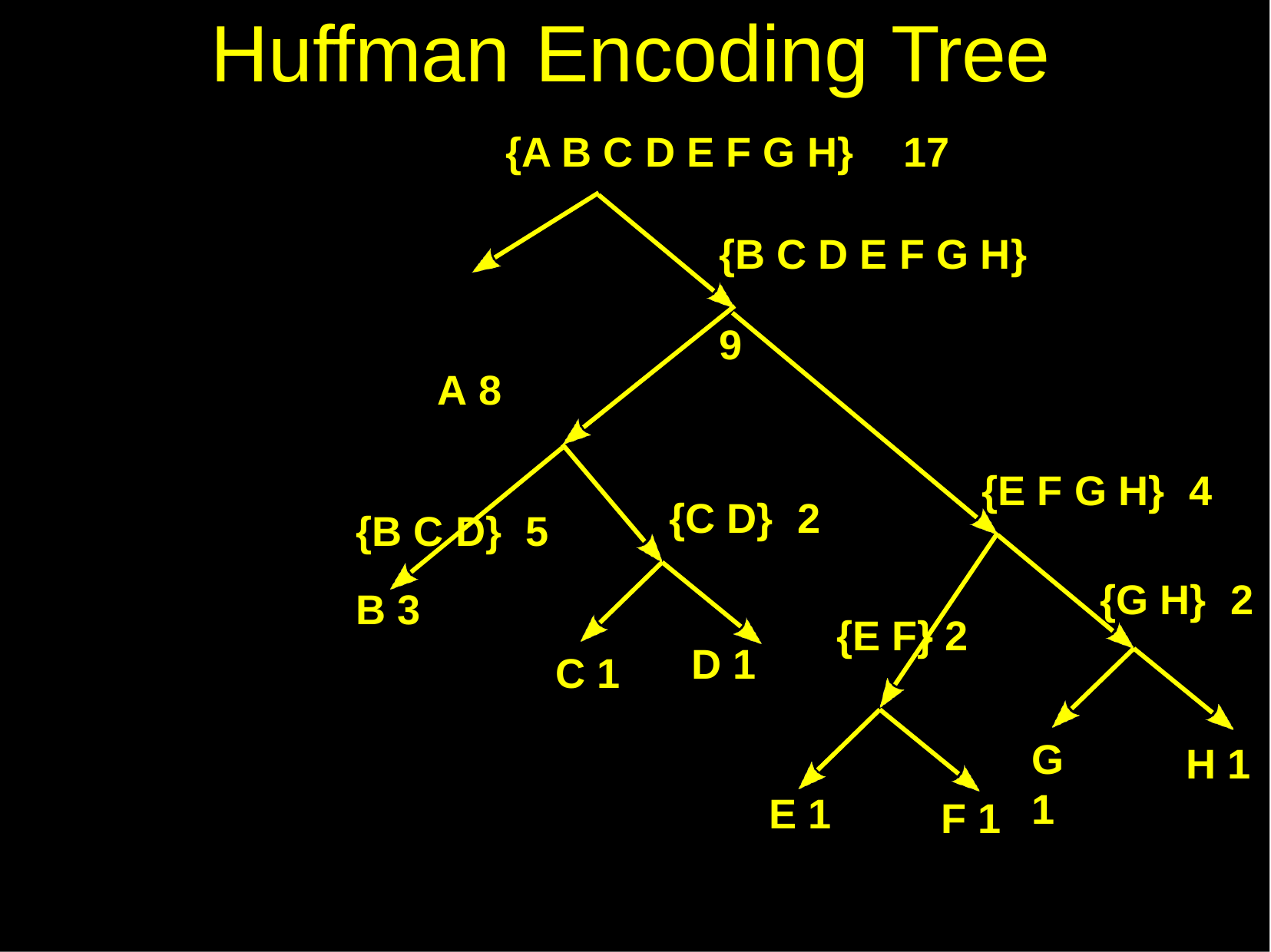

# Huffman	Encoding Tree
{A B C D E F G H}	17

{B C D E F G H}	9
A 8

{B C D}	5

{E F G H}	4
{C D}	2

{G H}	2
B 3
{E F} 2

D 1
C 1

G 1
H 1

E 1
F 1